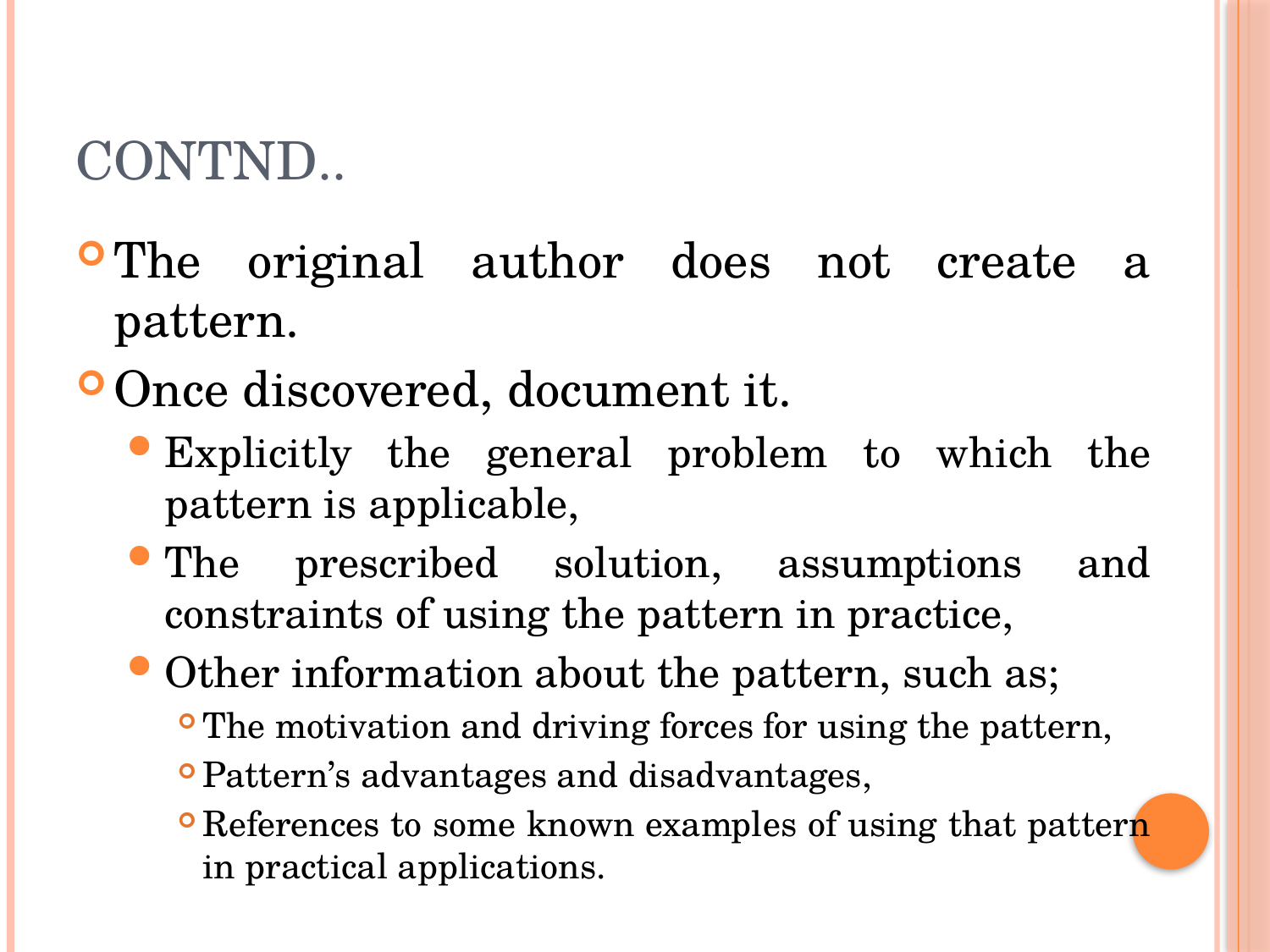

# Contnd..
The original author does not create a pattern.
Once discovered, document it.
Explicitly the general problem to which the pattern is applicable,
The prescribed solution, assumptions and constraints of using the pattern in practice,
Other information about the pattern, such as;
The motivation and driving forces for using the pattern,
Pattern’s advantages and disadvantages,
References to some known examples of using that pattern in practical applications.